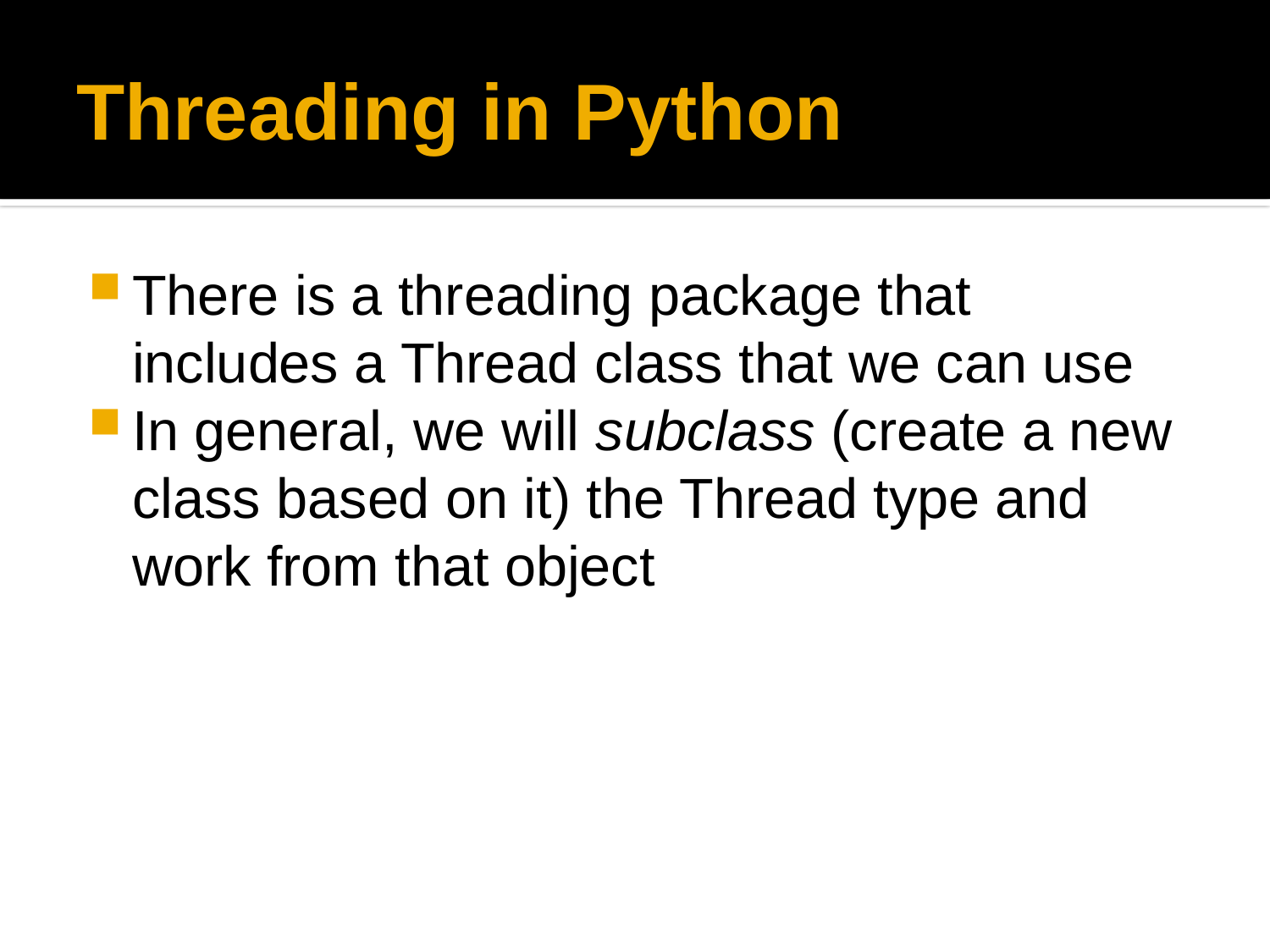

# Threading in Python
There is a threading package that includes a Thread class that we can use
In general, we will subclass (create a new class based on it) the Thread type and work from that object